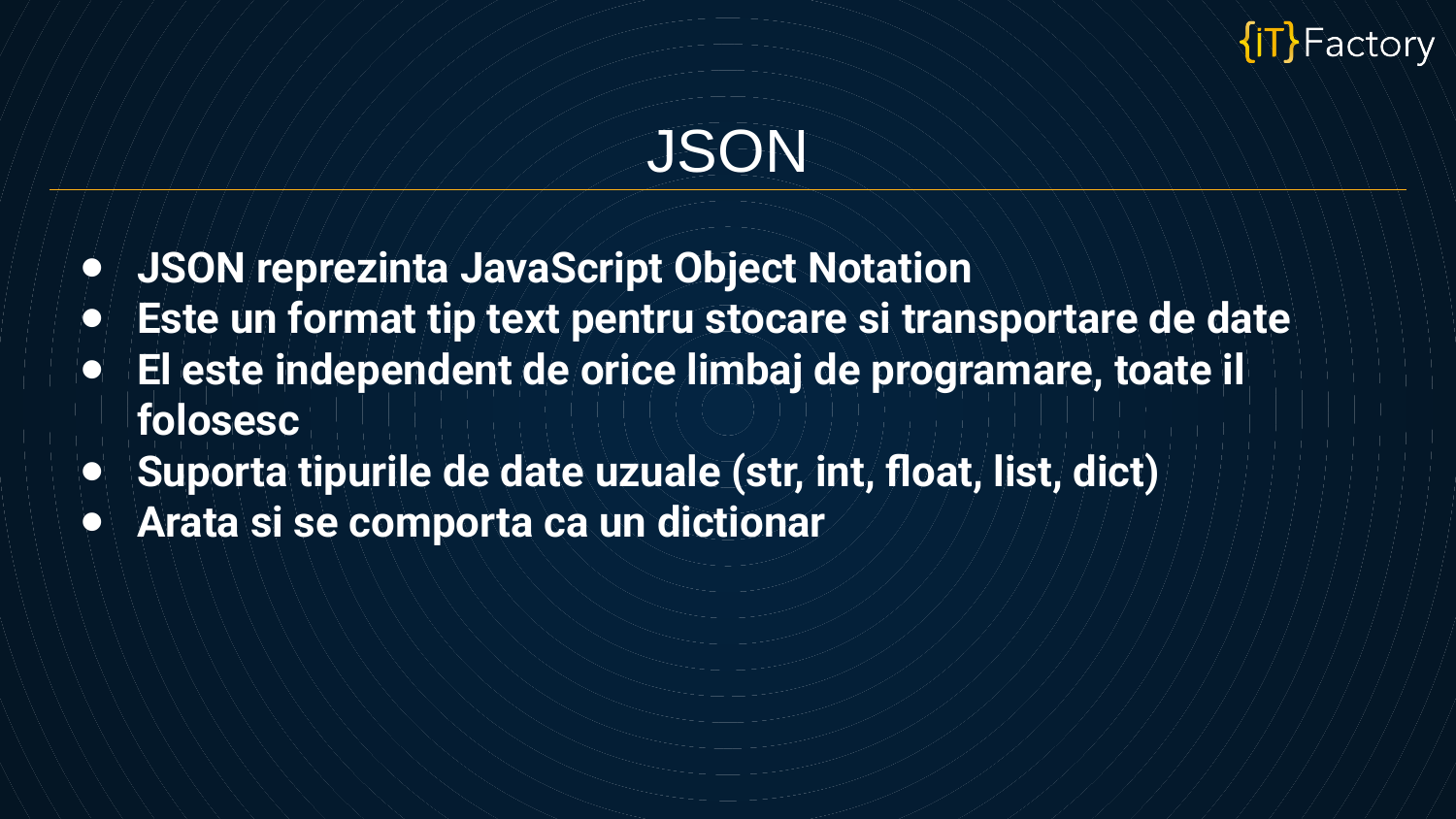

JSON
JSON reprezinta JavaScript Object Notation
Este un format tip text pentru stocare si transportare de date
El este independent de orice limbaj de programare, toate il folosesc
Suporta tipurile de date uzuale (str, int, float, list, dict)
Arata si se comporta ca un dictionar